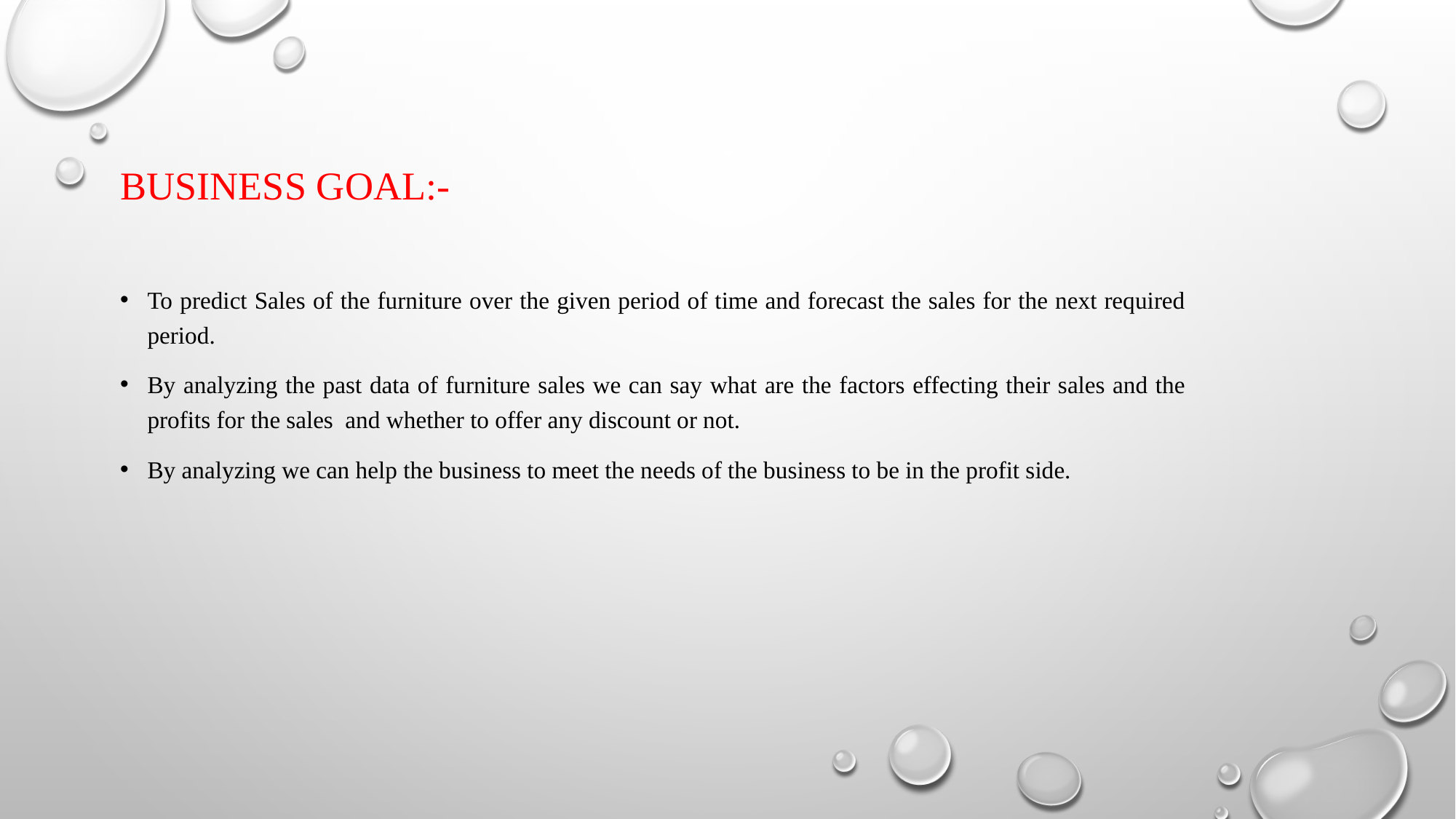

# Business goal:-
To predict Sales of the furniture over the given period of time and forecast the sales for the next required period.
By analyzing the past data of furniture sales we can say what are the factors effecting their sales and the profits for the sales  and whether to offer any discount or not.
By analyzing we can help the business to meet the needs of the business to be in the profit side.